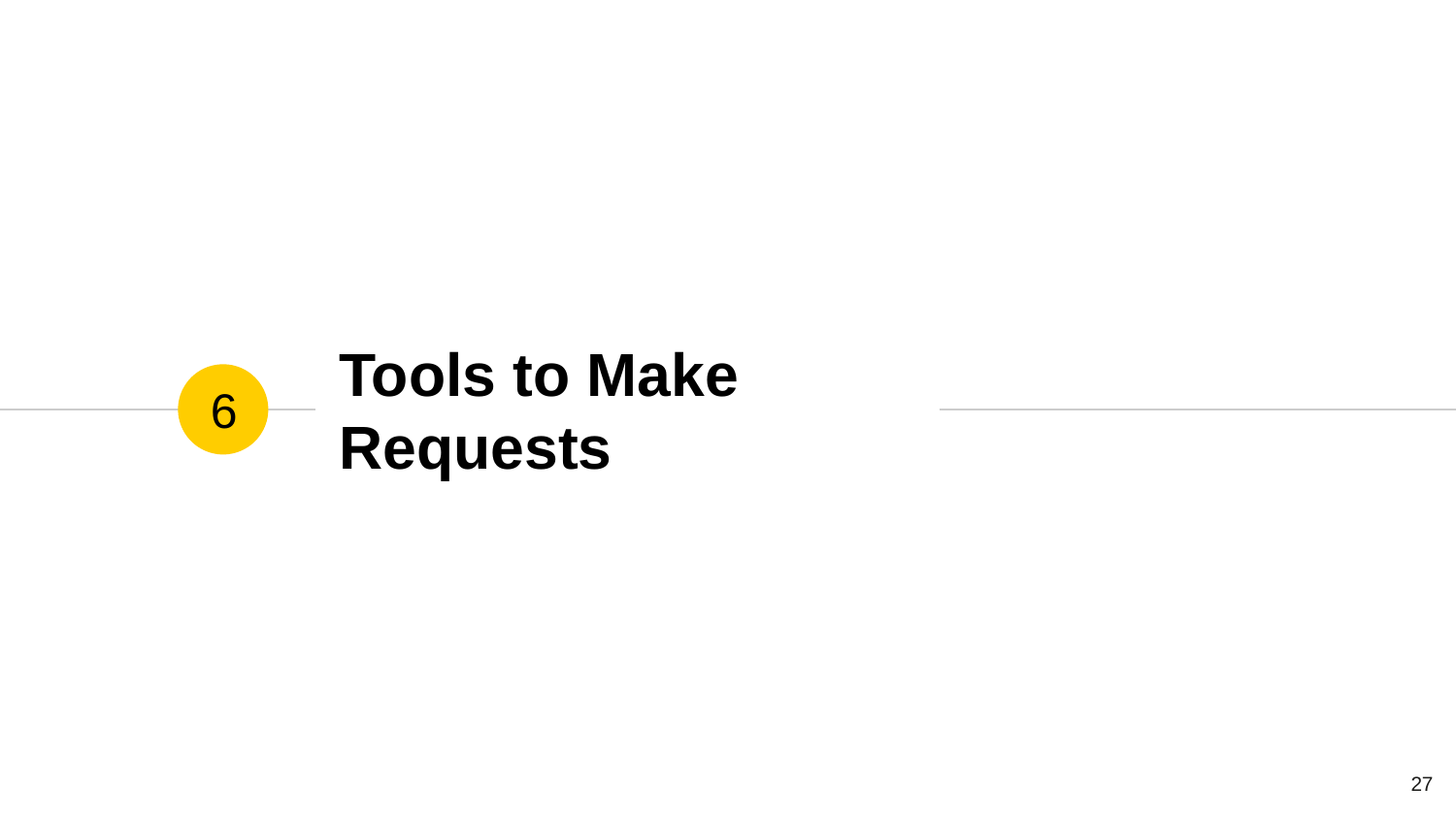

# Tools to Make Requests
6
27